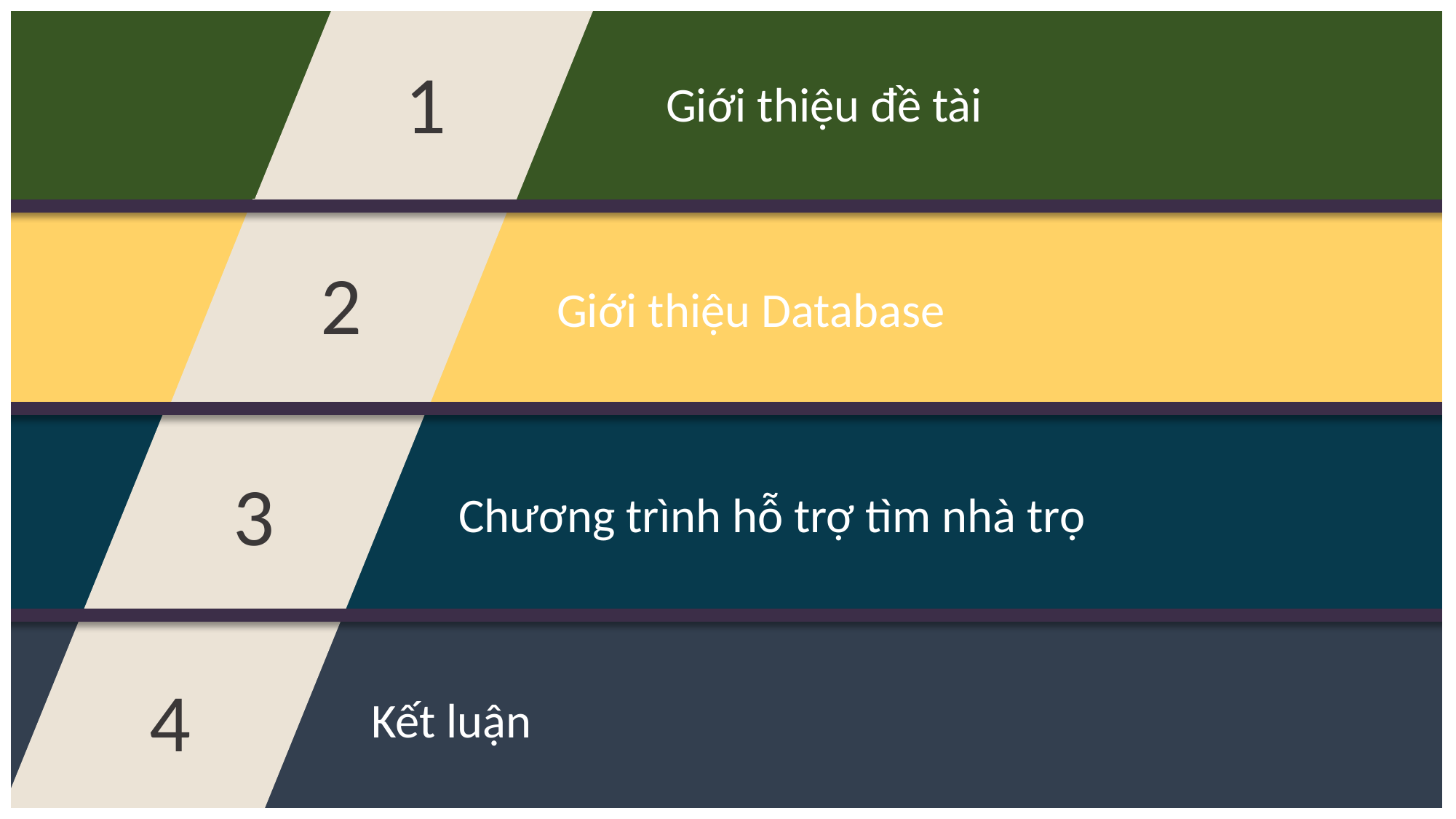

Giới thiệu đề tài

1

2

					Giới thiệu Database

3
				Chương trình hỗ trợ tìm nhà trọ

			   Kết luận
4